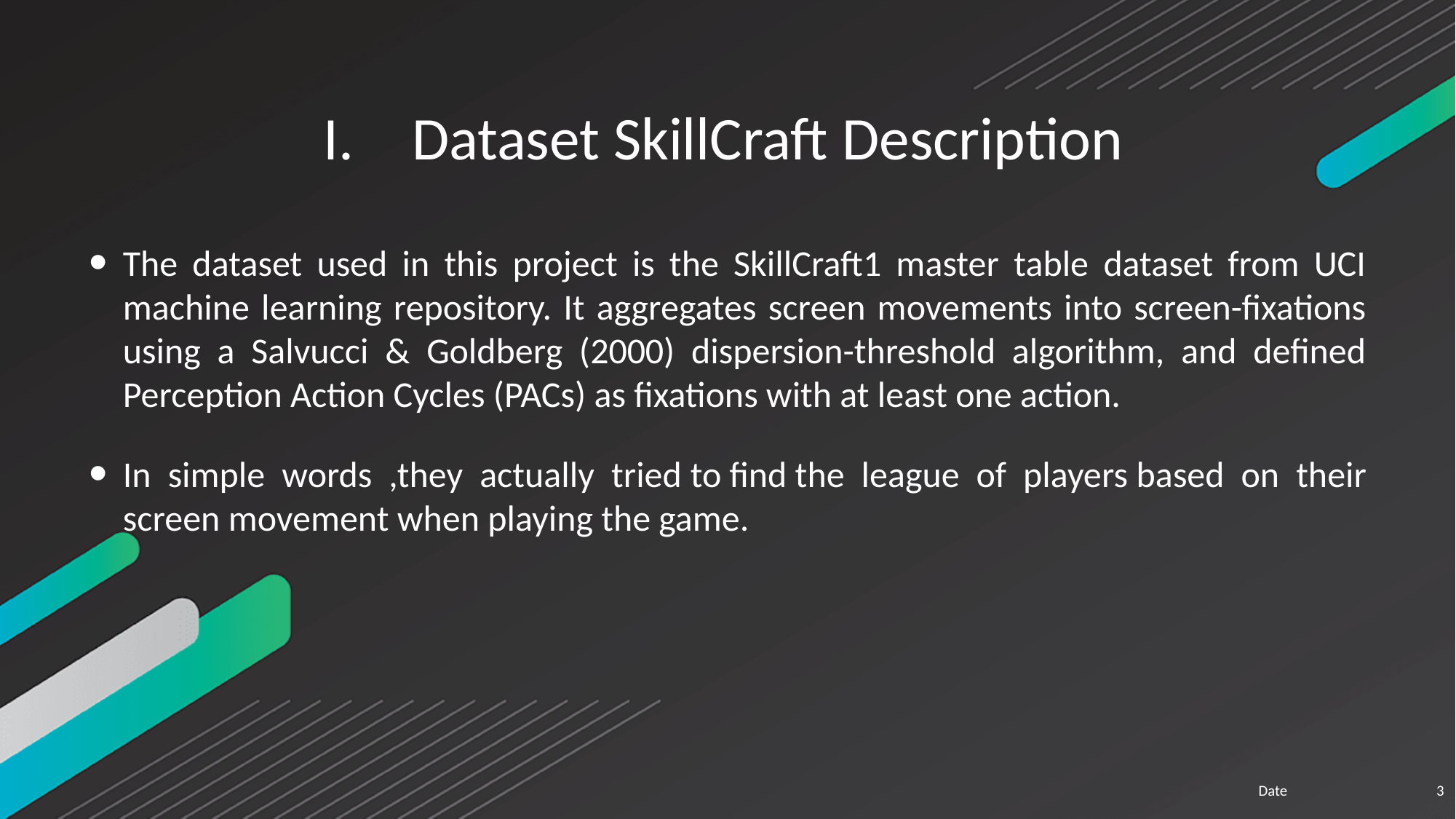

# Dataset SkillCraft Description
The dataset used in this project is the SkillCraft1 master table dataset from UCI machine learning repository. It aggregates screen movements into screen-fixations using a Salvucci & Goldberg (2000) dispersion-threshold algorithm, and defined Perception Action Cycles (PACs) as fixations with at least one action.
In simple words ,they actually tried to find the league of players based on their screen movement when playing the game.
Date
3